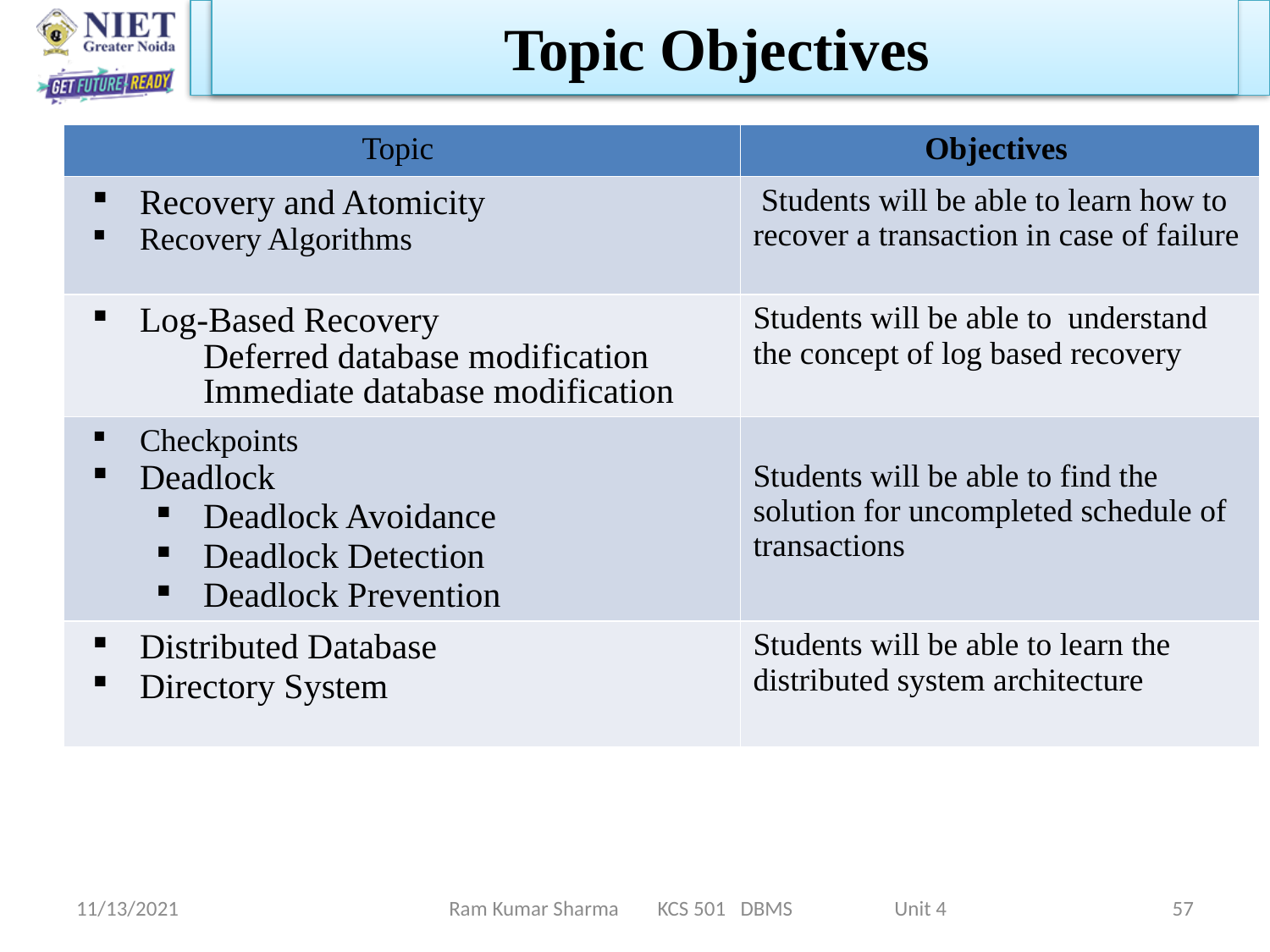

Topic Objectives
| Topic | Objectives |
| --- | --- |
| Recovery and Atomicity Recovery Algorithms | Students will be able to learn how to recover a transaction in case of failure |
| Log-Based Recovery Deferred database modification Immediate database modification | Students will be able to understand the concept of log based recovery |
| Checkpoints Deadlock Deadlock Avoidance Deadlock Detection Deadlock Prevention | Students will be able to find the solution for uncompleted schedule of transactions |
| Distributed Database Directory System | Students will be able to learn the distributed system architecture |
11/13/2021
Ram Kumar Sharma        KCS 501   DBMS                     Unit 4
57